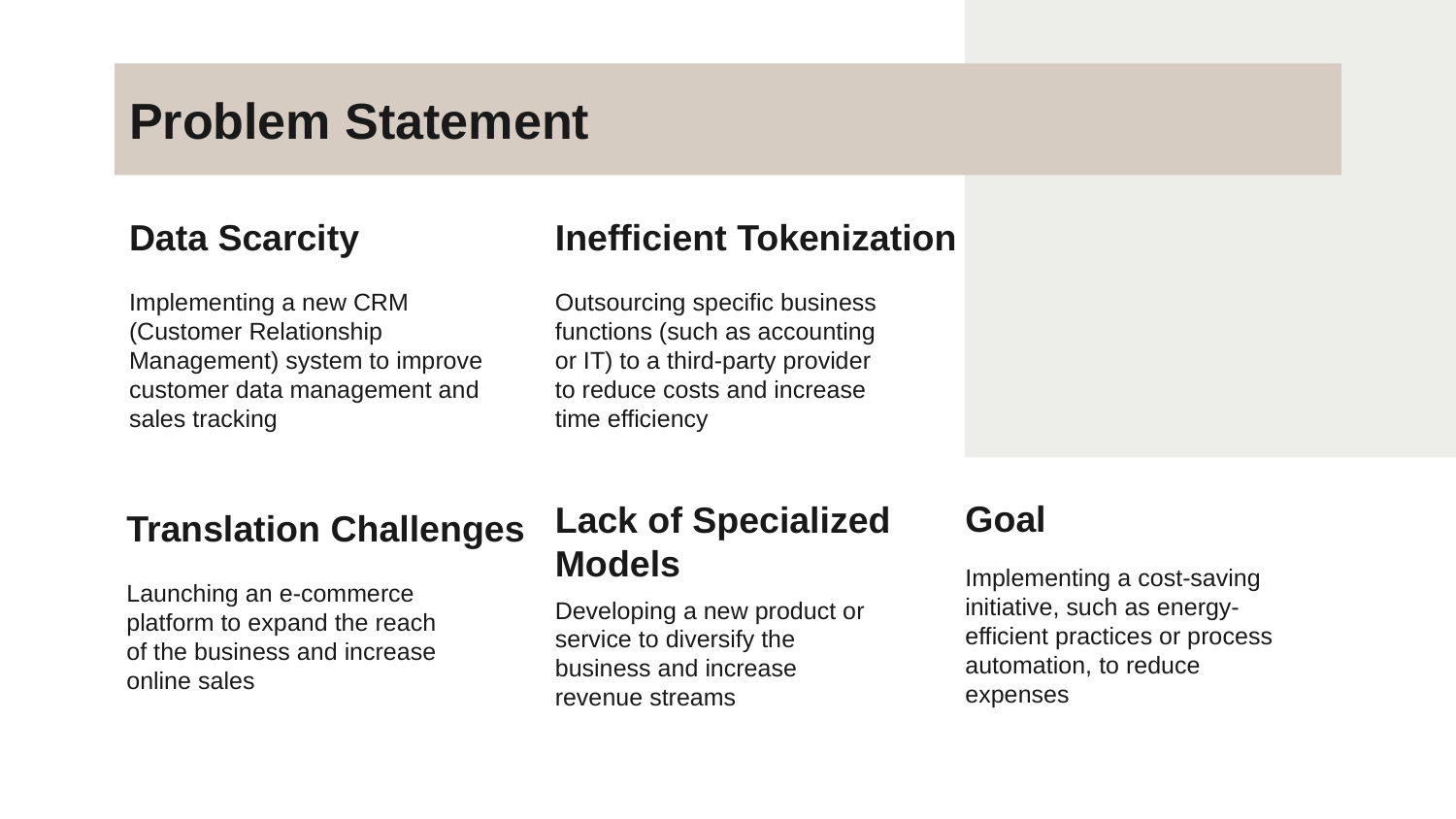

# Problem Statement
Data Scarcity
Inefficient Tokenization
Implementing a new CRM (Customer Relationship Management) system to improve customer data management and
sales tracking
Outsourcing specific business functions (such as accounting or IT) to a third-party provider to reduce costs and increase time efficiency
Lack of Specialized Models
Goal
Translation Challenges
Implementing a cost-saving initiative, such as energy-efficient practices or process automation, to reduce expenses
Launching an e-commerce platform to expand the reach of the business and increase online sales
Developing a new product or service to diversify the business and increase revenue streams